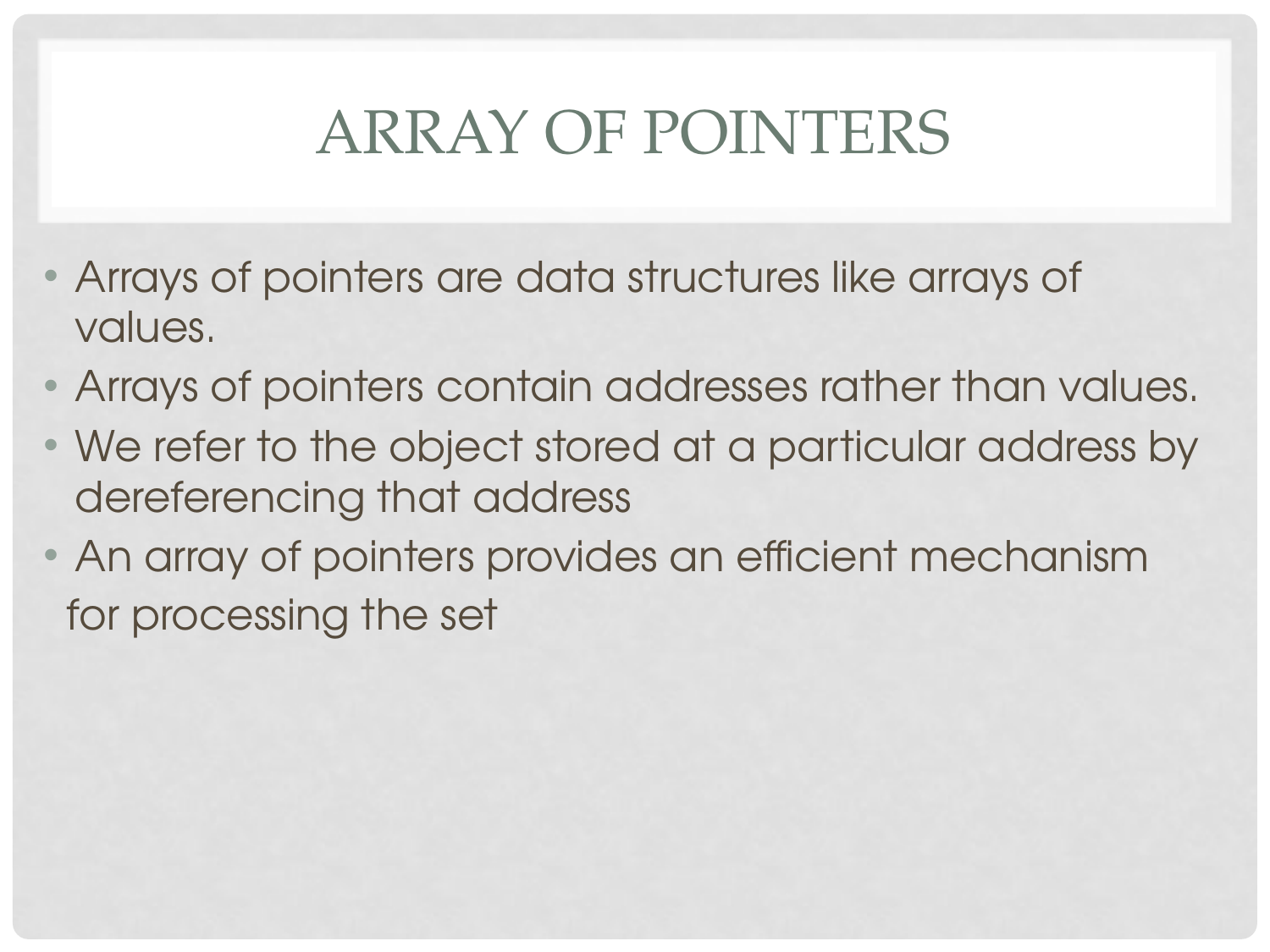

# Array of pointers
Arrays of pointers are data structures like arrays of values.
Arrays of pointers contain addresses rather than values.
We refer to the object stored at a particular address by dereferencing that address
An array of pointers provides an efficient mechanism
  for processing the set